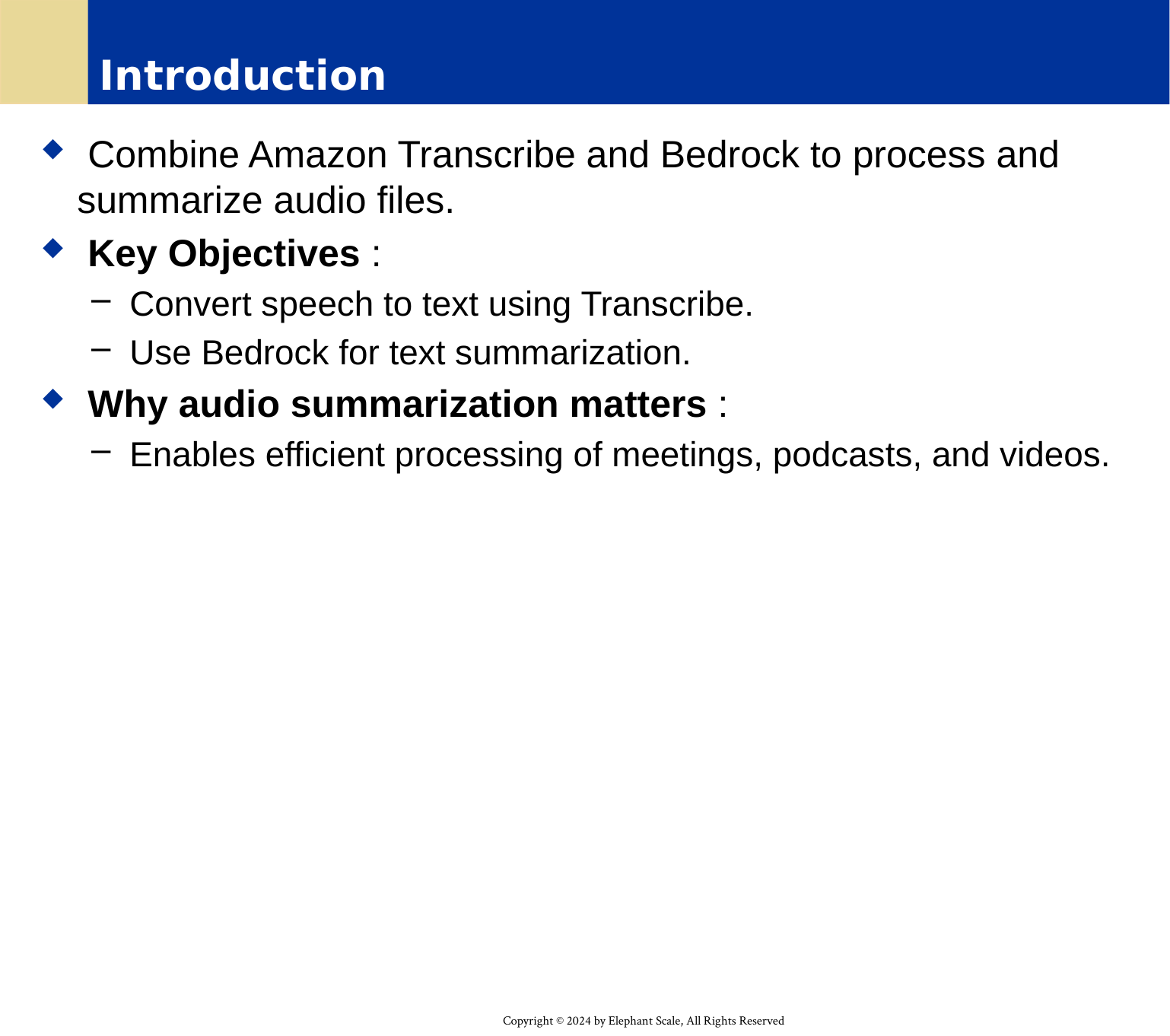

# Introduction
 Combine Amazon Transcribe and Bedrock to process and summarize audio files.
 Key Objectives :
 Convert speech to text using Transcribe.
 Use Bedrock for text summarization.
 Why audio summarization matters :
 Enables efficient processing of meetings, podcasts, and videos.
Copyright © 2024 by Elephant Scale, All Rights Reserved